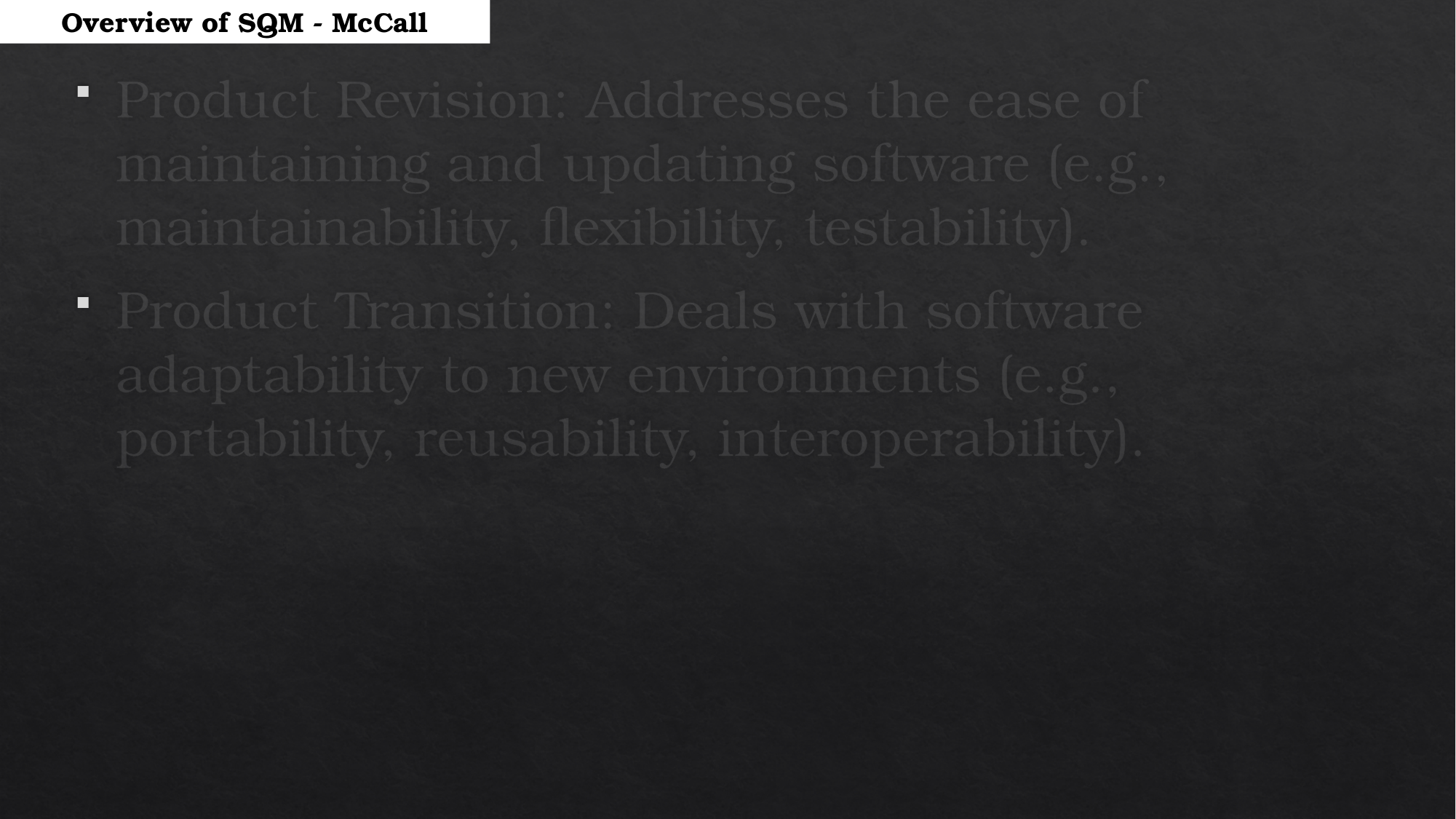

Overview of SQM - McCall
Product Revision: Addresses the ease of maintaining and updating software (e.g., maintainability, flexibility, testability).
Product Transition: Deals with software adaptability to new environments (e.g., portability, reusability, interoperability).